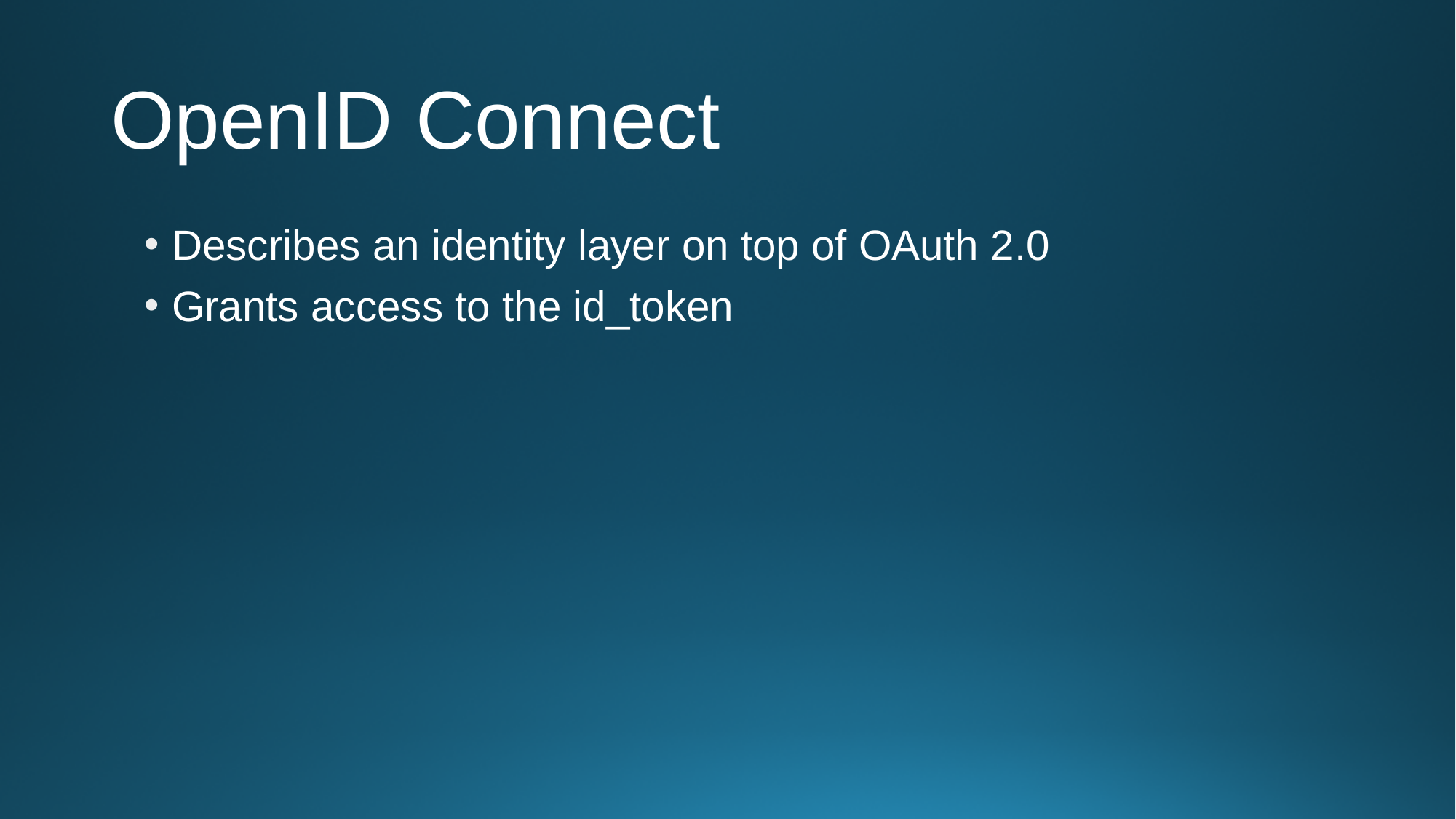

# OpenID Connect
Describes an identity layer on top of OAuth 2.0
Grants access to the id_token